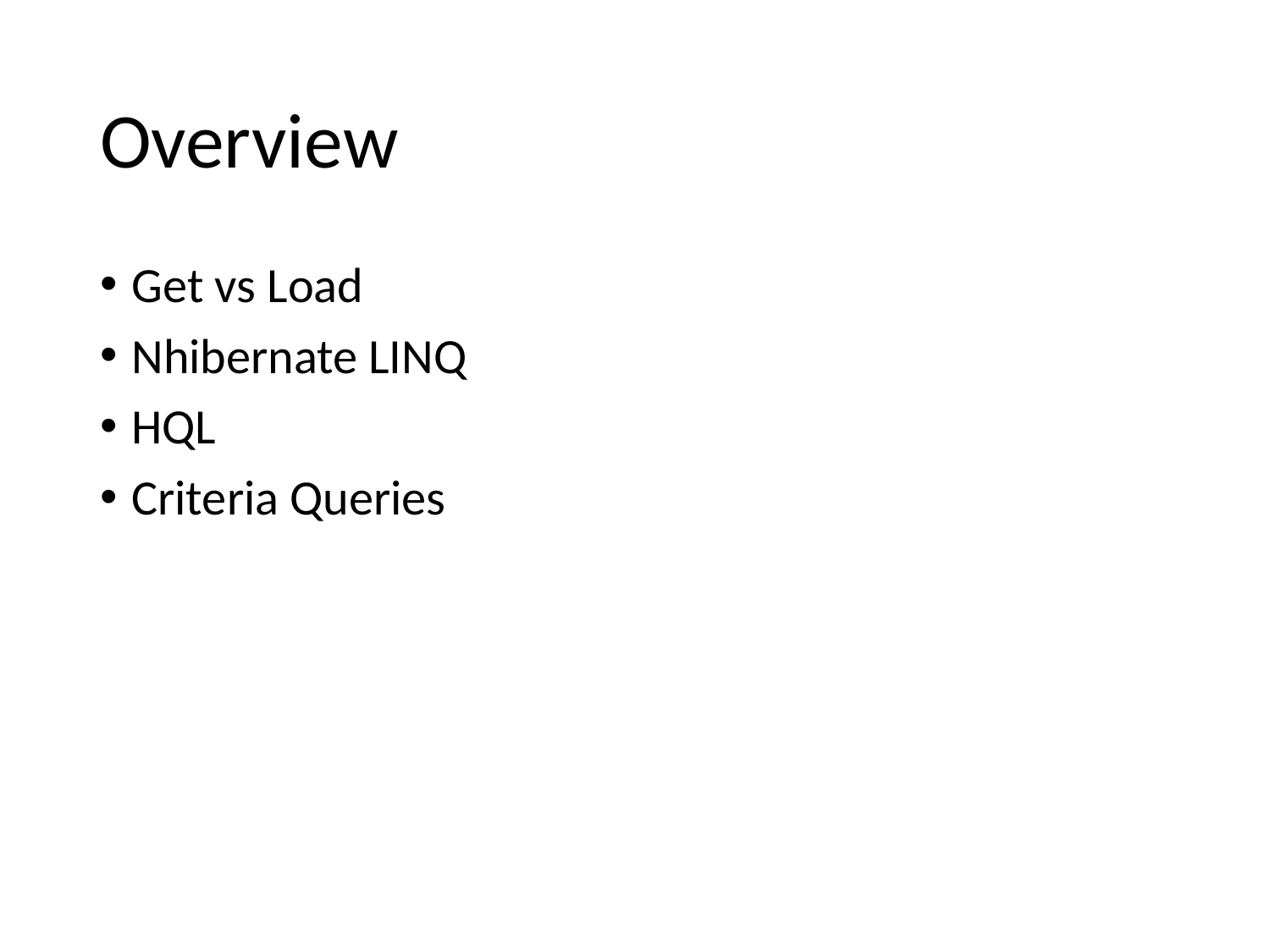

# Overview
Get vs Load
Nhibernate LINQ
HQL
Criteria Queries